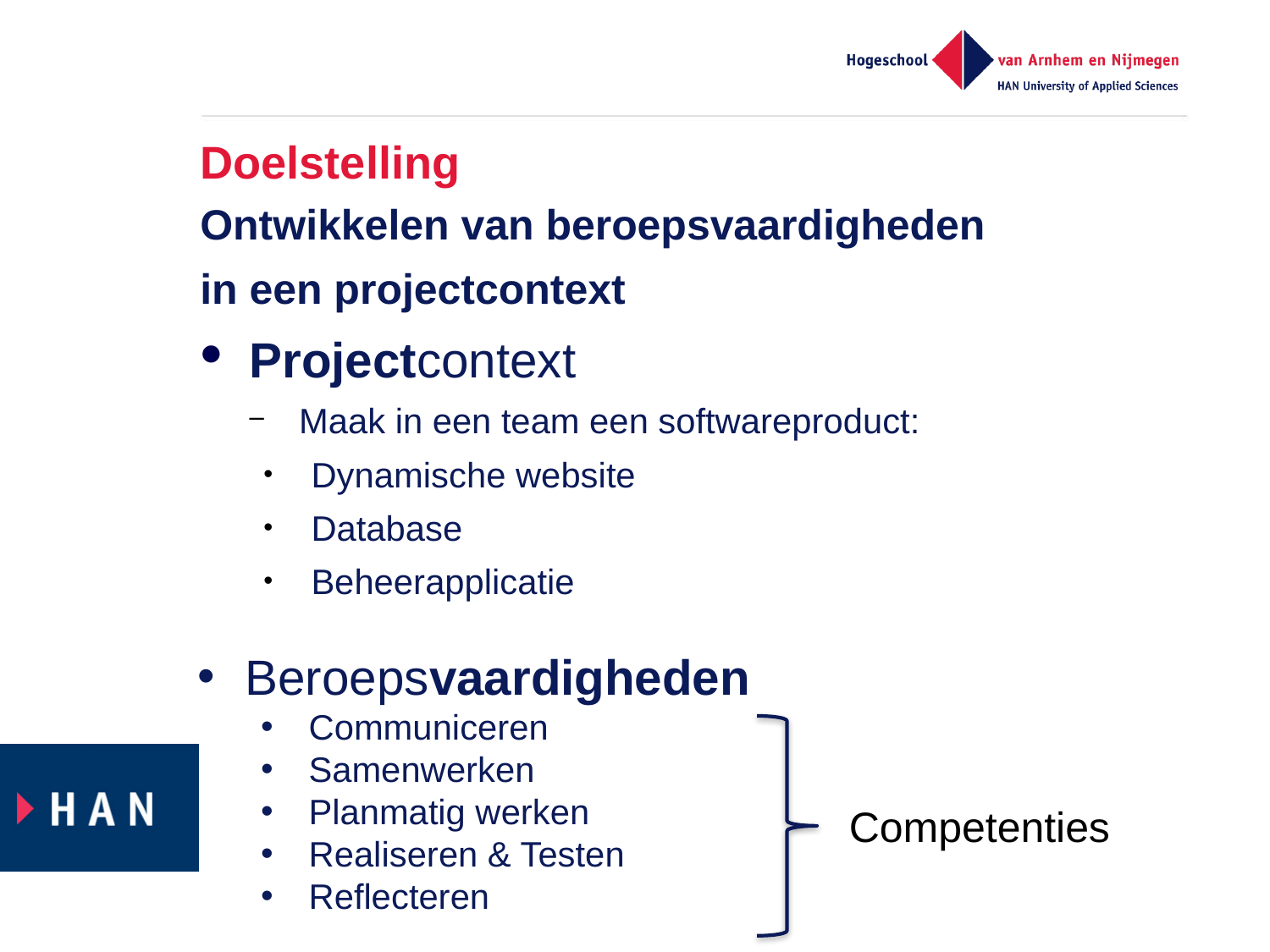

# Doelstelling
Ontwikkelen van beroepsvaardigheden
in een projectcontext
Projectcontext
Maak in een team een softwareproduct:
Dynamische website
Database
Beheerapplicatie

Beroepsvaardigheden
Communiceren
Samenwerken
Planmatig werken
Realiseren & Testen
Reflecteren

Competenties